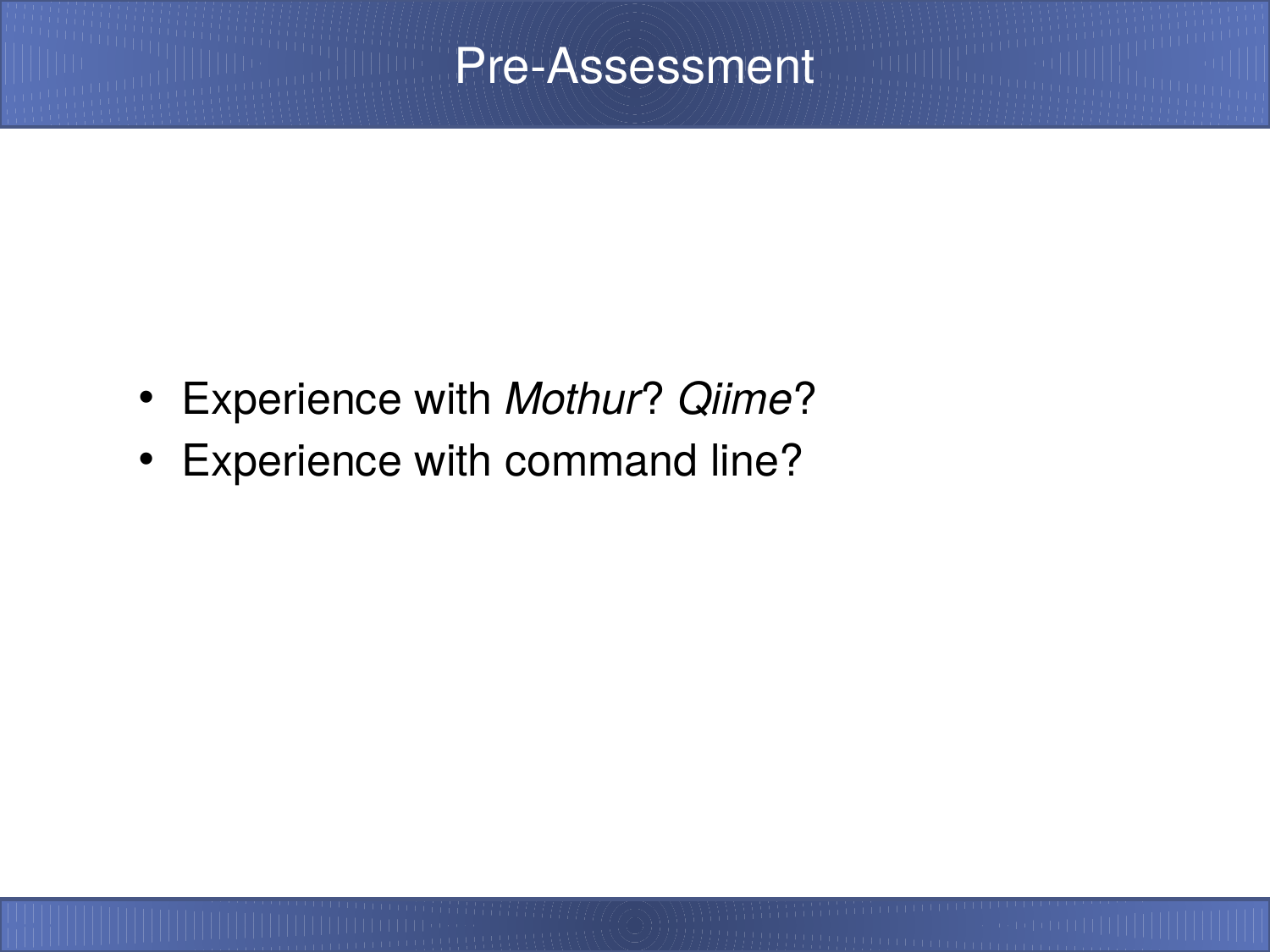

# Pre-Assessment

Experience with Mothur? Qiime?
Experience with command line?